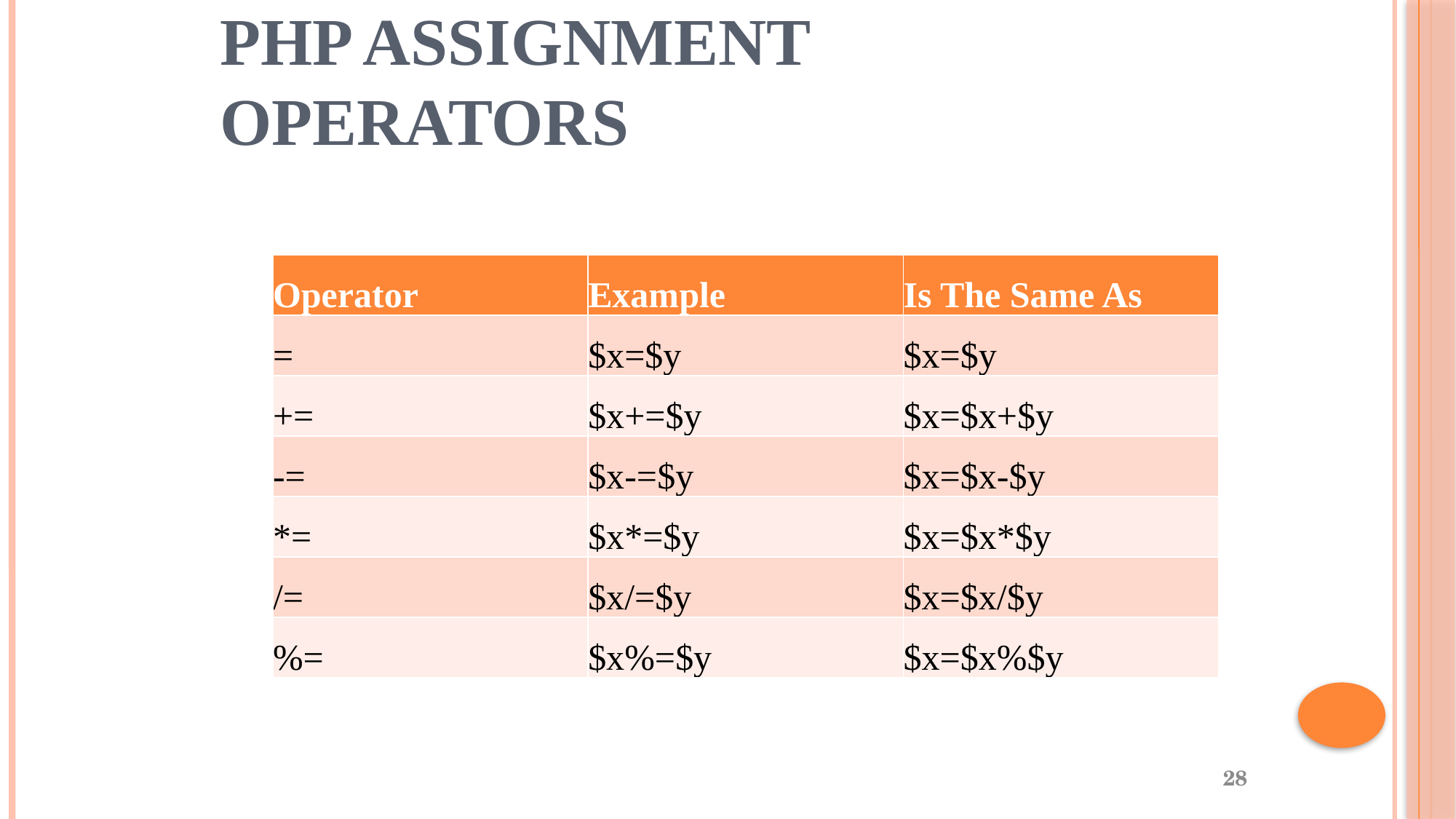

# PHP assignment operators
| Operator | Example | Is The Same As |
| --- | --- | --- |
| = | $x=$y | $x=$y |
| += | $x+=$y | $x=$x+$y |
| -= | $x-=$y | $x=$x-$y |
| \*= | $x\*=$y | $x=$x\*$y |
| /= | $x/=$y | $x=$x/$y |
| %= | $x%=$y | $x=$x%$y |
28